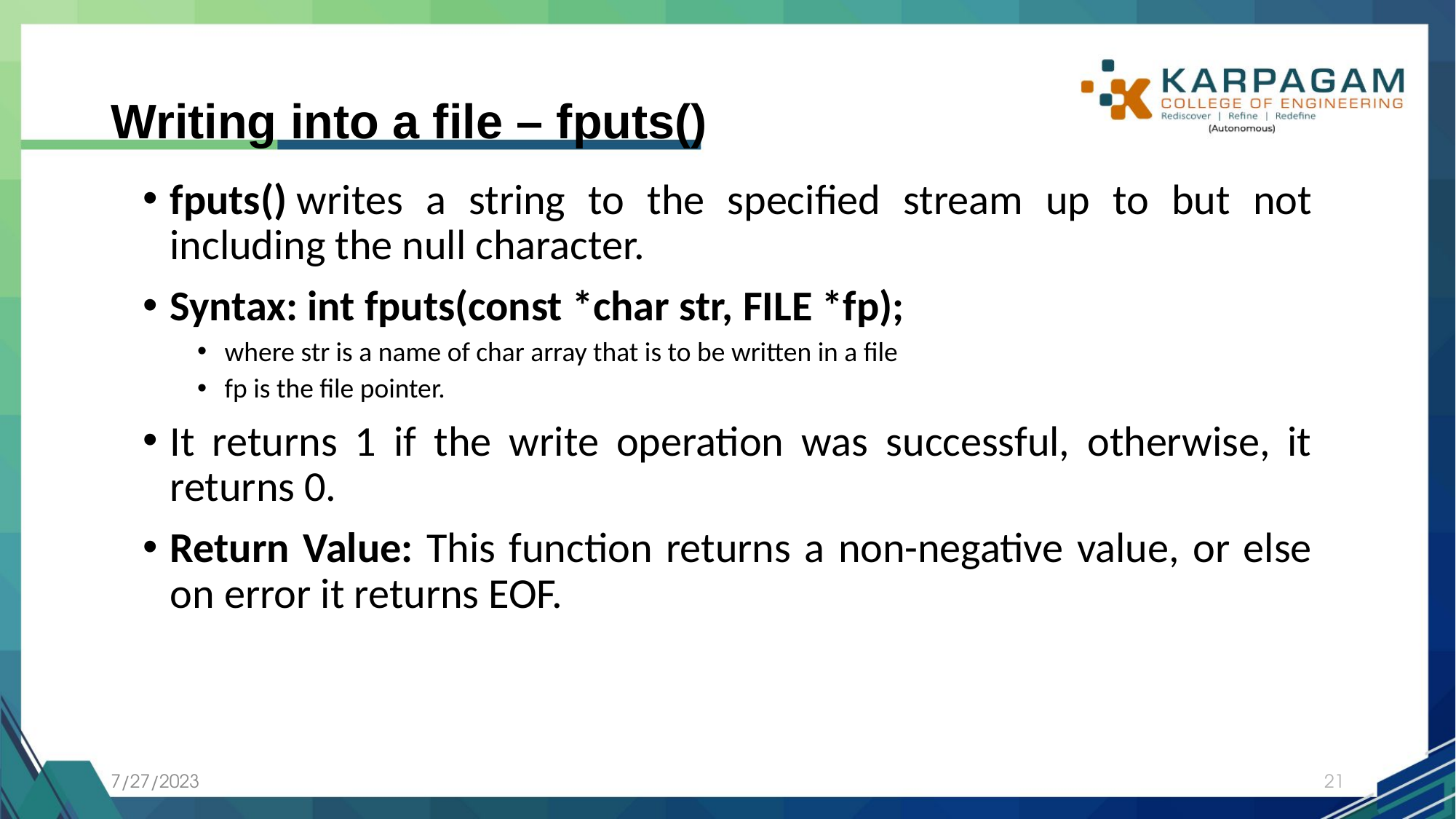

# Writing into a file – fputs()
fputs() writes a string to the specified stream up to but not including the null character.
Syntax: int fputs(const *char str, FILE *fp);
where str is a name of char array that is to be written in a file
fp is the file pointer.
It returns 1 if the write operation was successful, otherwise, it returns 0.
Return Value: This function returns a non-negative value, or else on error it returns EOF.

7/27/2023
21